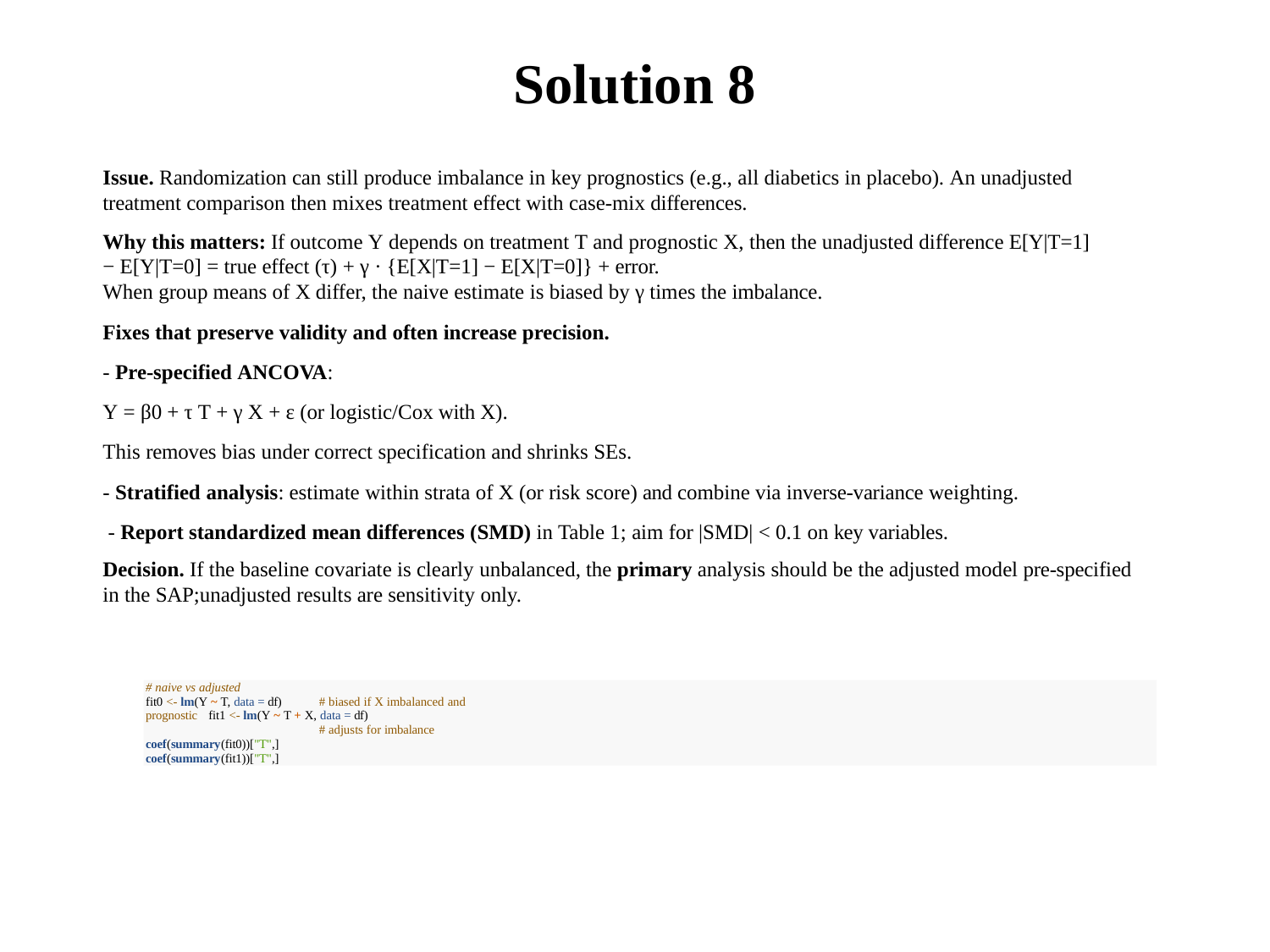

Solution 8
Issue. Randomization can still produce imbalance in key prognostics (e.g., all diabetics in placebo). An unadjusted treatment comparison then mixes treatment effect with case‑mix differences.
Why this matters: If outcome Y depends on treatment T and prognostic X, then the unadjusted difference E[Y|T=1]
− E[Y|T=0] = true effect (τ) + γ · {E[X|T=1] − E[X|T=0]} + error.
When group means of X differ, the naive estimate is biased by γ times the imbalance.
Fixes that preserve validity and often increase precision.
- Pre‑specified ANCOVA:
Y = β0 + τ T + γ X + ε (or logistic/Cox with X).
This removes bias under correct specification and shrinks SEs.
- Stratified analysis: estimate within strata of X (or risk score) and combine via inverse‑variance weighting.
 - Report standardized mean differences (SMD) in Table 1; aim for |SMD| < 0.1 on key variables.
Decision. If the baseline covariate is clearly unbalanced, the primary analysis should be the adjusted model pre‑specified in the SAP;unadjusted results are sensitivity only.
# naive vs adjusted
fit0 <- lm(Y ~ T, data = df)	# biased if X imbalanced and prognostic fit1 <- lm(Y ~ T + X, data = df)		# adjusts for imbalance coef(summary(fit0))["T",]
coef(summary(fit1))["T",]